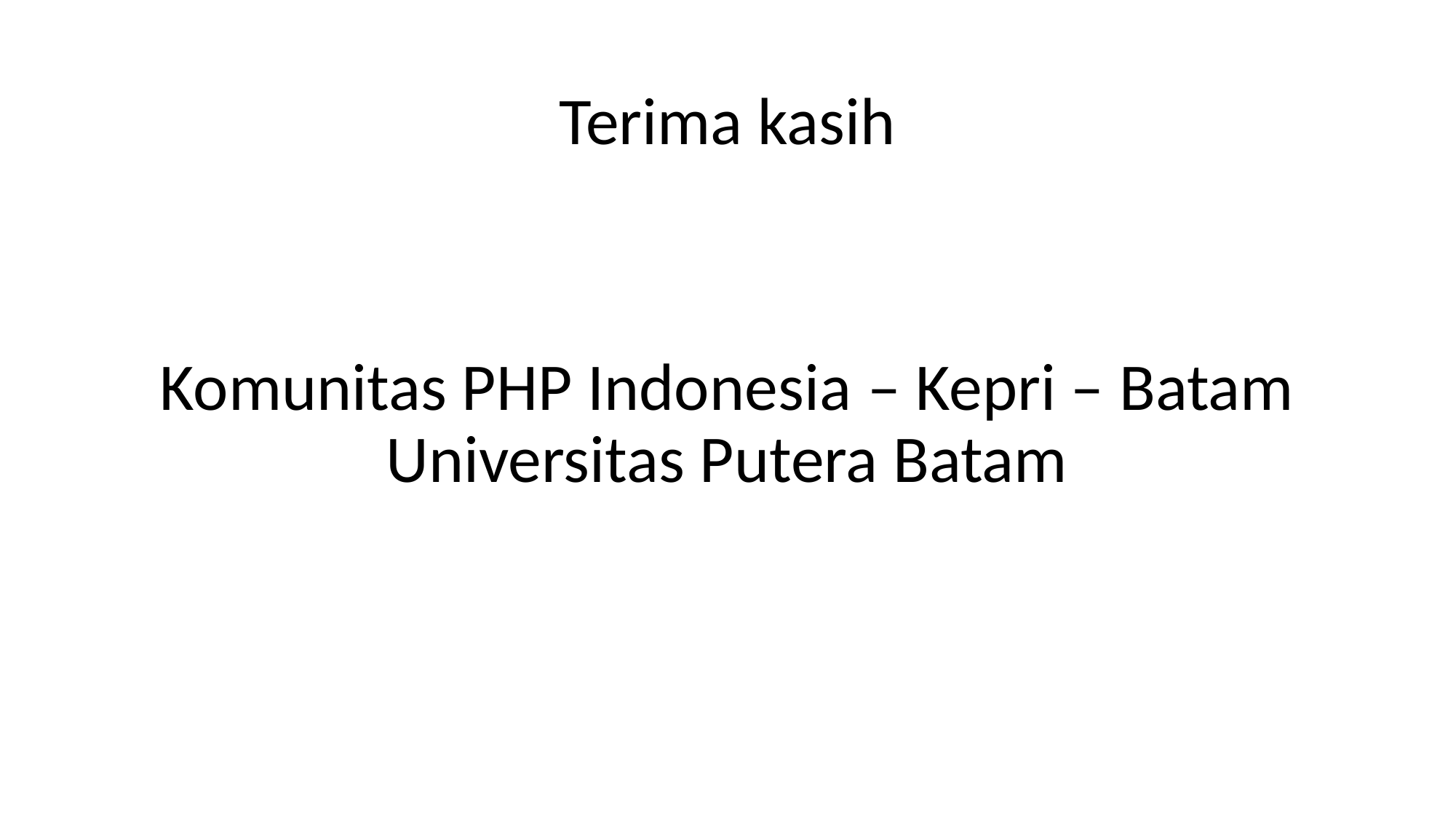

# Terima kasih
Komunitas PHP Indonesia – Kepri – Batam
Universitas Putera Batam